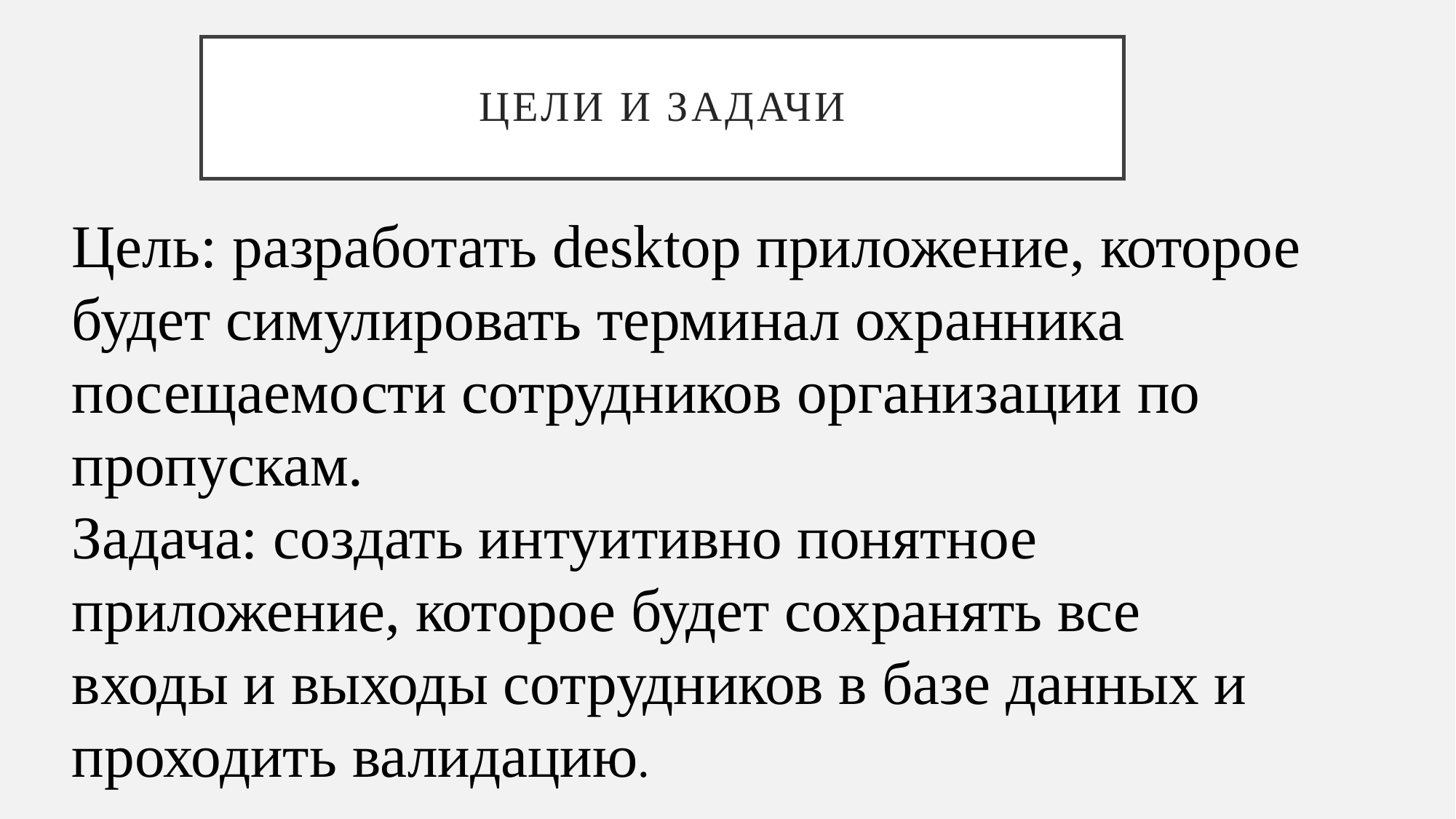

# Цели и задачи
Цель: разработать desktop приложение, которое будет симулировать терминал охранника посещаемости сотрудников организации по пропускам.
Задача: создать интуитивно понятное приложение, которое будет сохранять все входы и выходы сотрудников в базе данных и проходить валидацию.